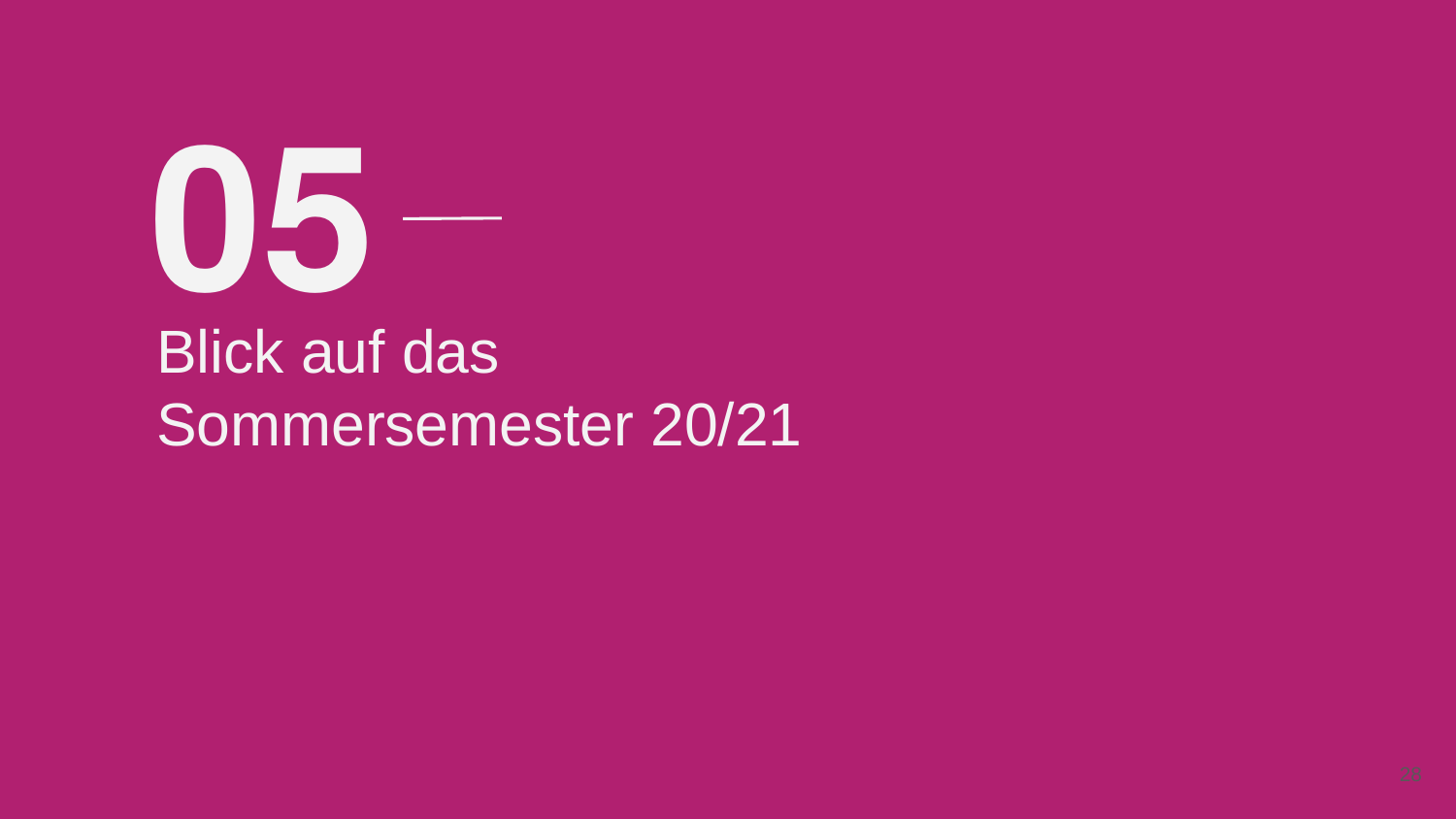

05
Blick auf das Sommersemester 20/21

28